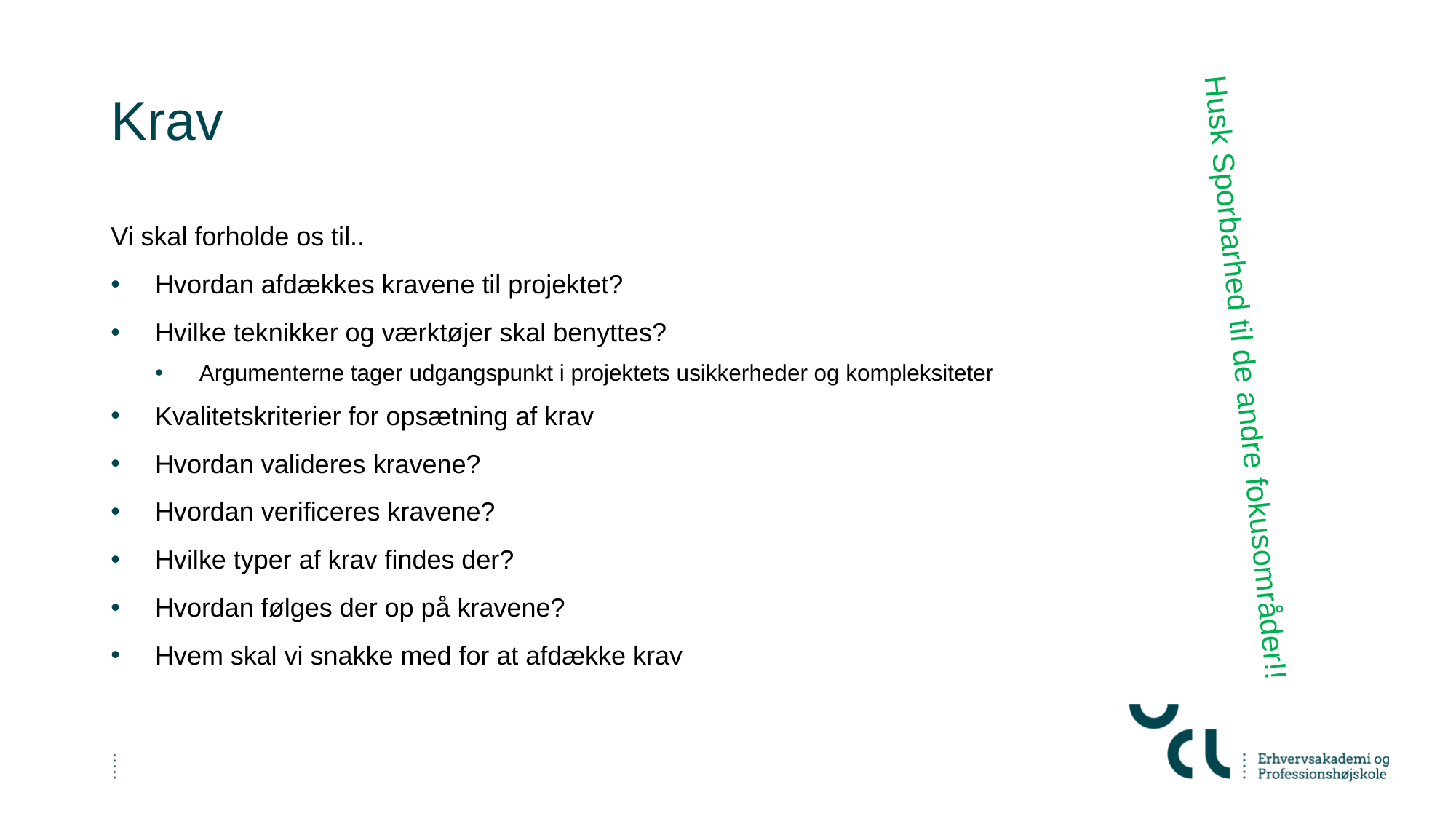

# Krav
Vi skal forholde os til..
Hvordan afdækkes kravene til projektet?
Hvilke teknikker og værktøjer skal benyttes?
Argumenterne tager udgangspunkt i projektets usikkerheder og kompleksiteter
Kvalitetskriterier for opsætning af krav
Hvordan valideres kravene?
Hvordan verificeres kravene?
Hvilke typer af krav findes der?
Hvordan følges der op på kravene?
Hvem skal vi snakke med for at afdække krav
Husk Sporbarhed til de andre fokusområder!!